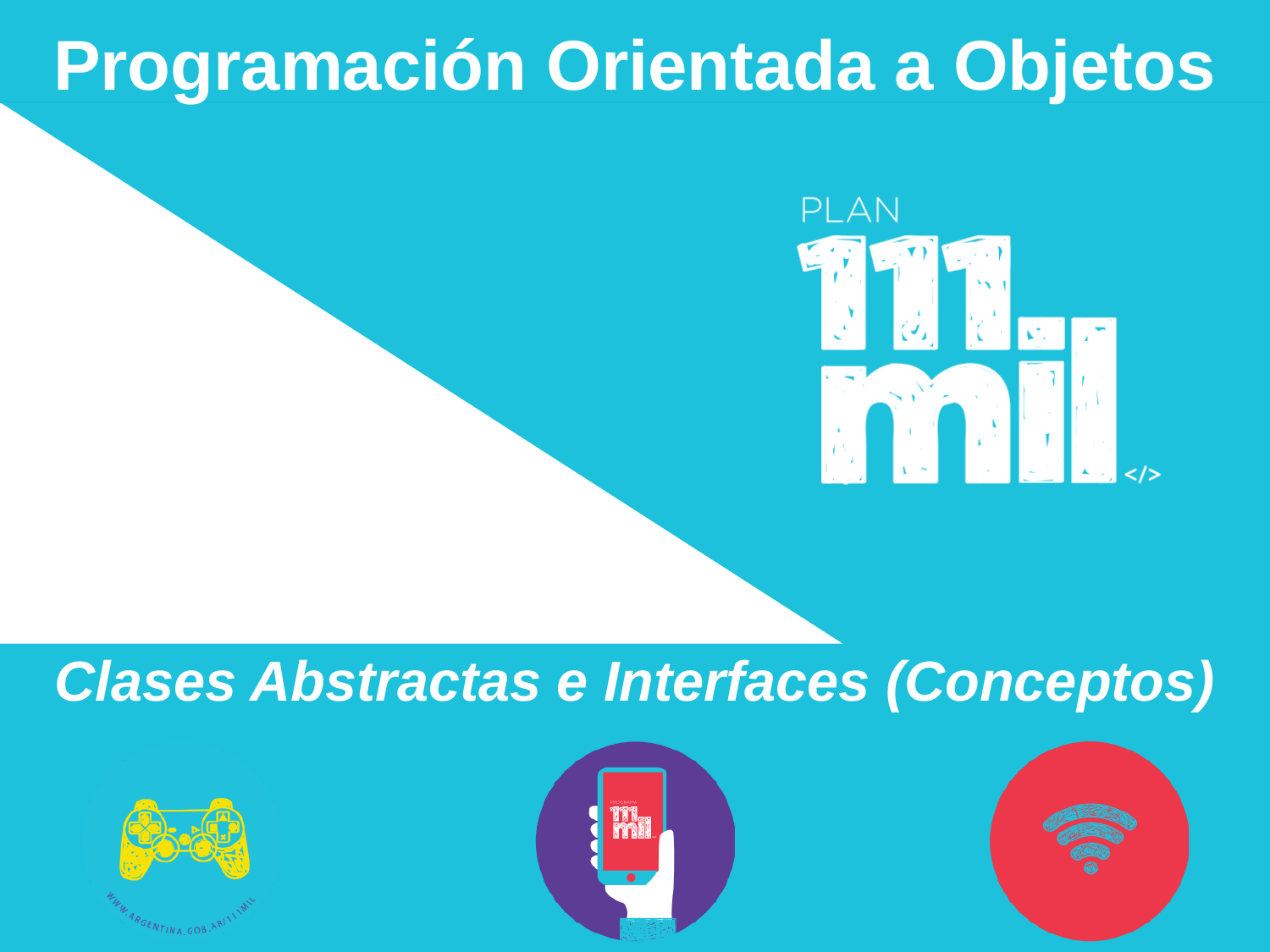

# Programación Orientada a Objetos
Clases Abstractas e Interfaces (Conceptos)